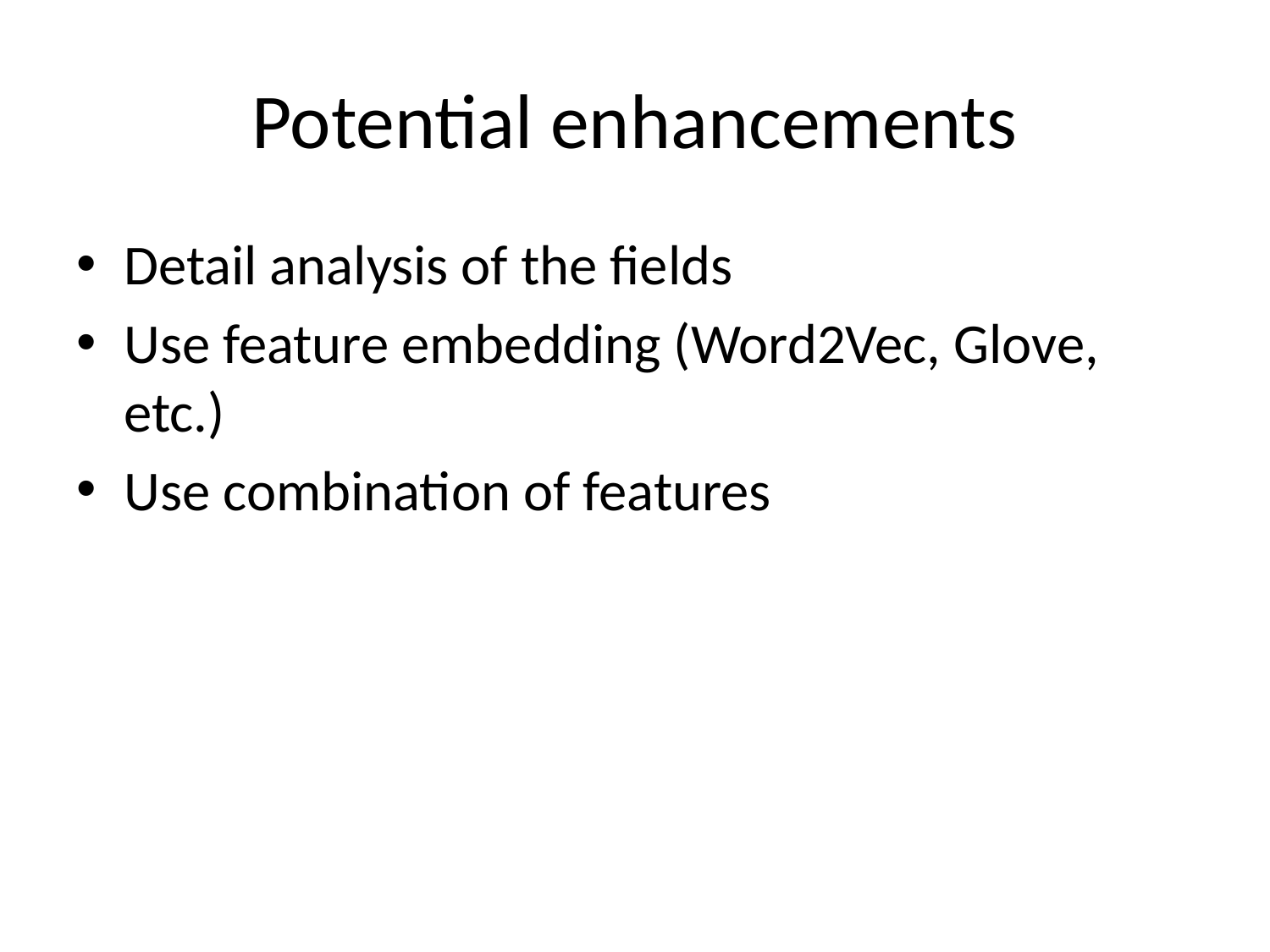

# Potential enhancements
Detail analysis of the fields
Use feature embedding (Word2Vec, Glove, etc.)
Use combination of features